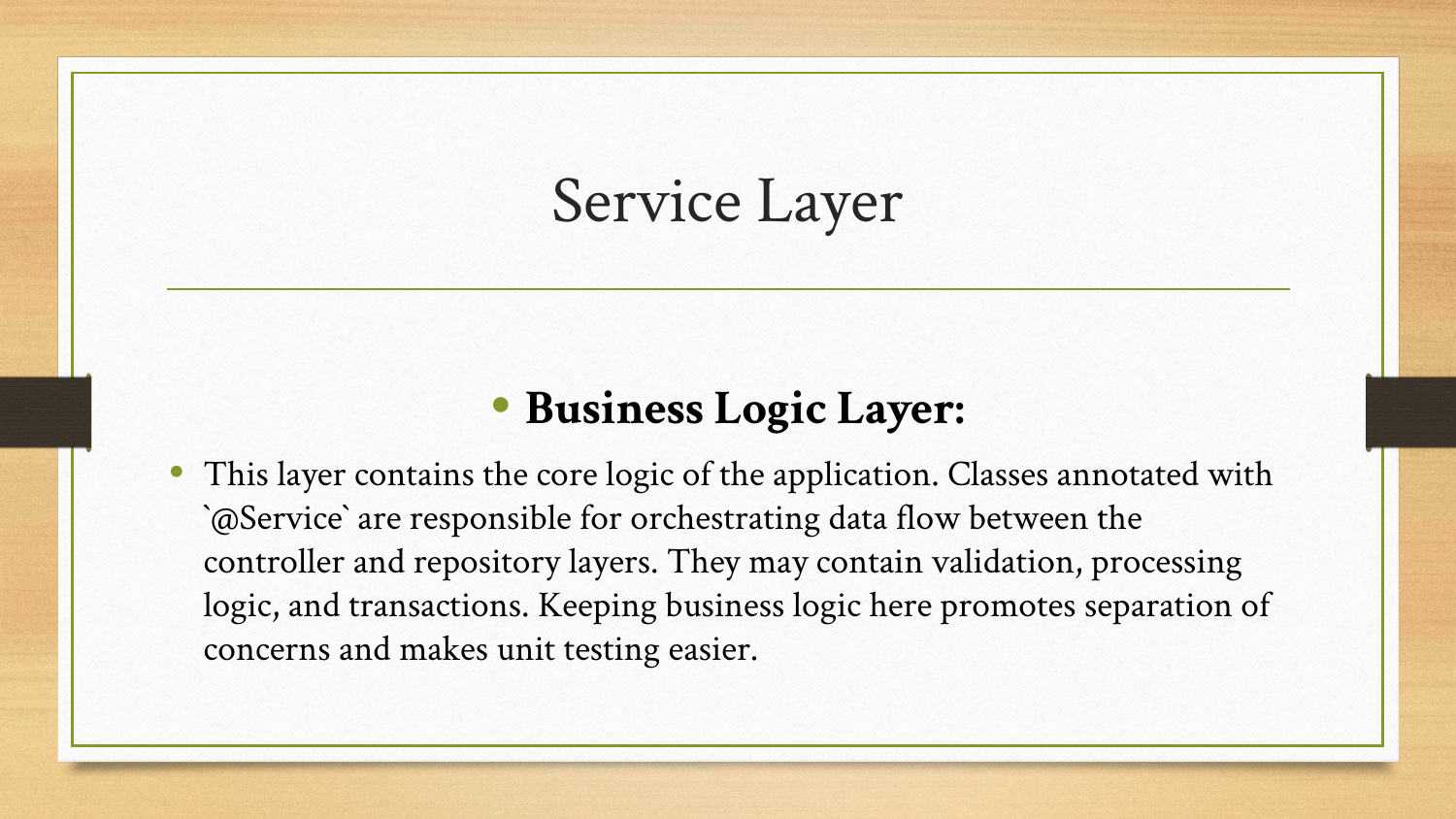

# Service Layer

Business Logic Layer:
This layer contains the core logic of the application. Classes annotated with `@Service` are responsible for orchestrating data flow between the controller and repository layers. They may contain validation, processing logic, and transactions. Keeping business logic here promotes separation of concerns and makes unit testing easier.